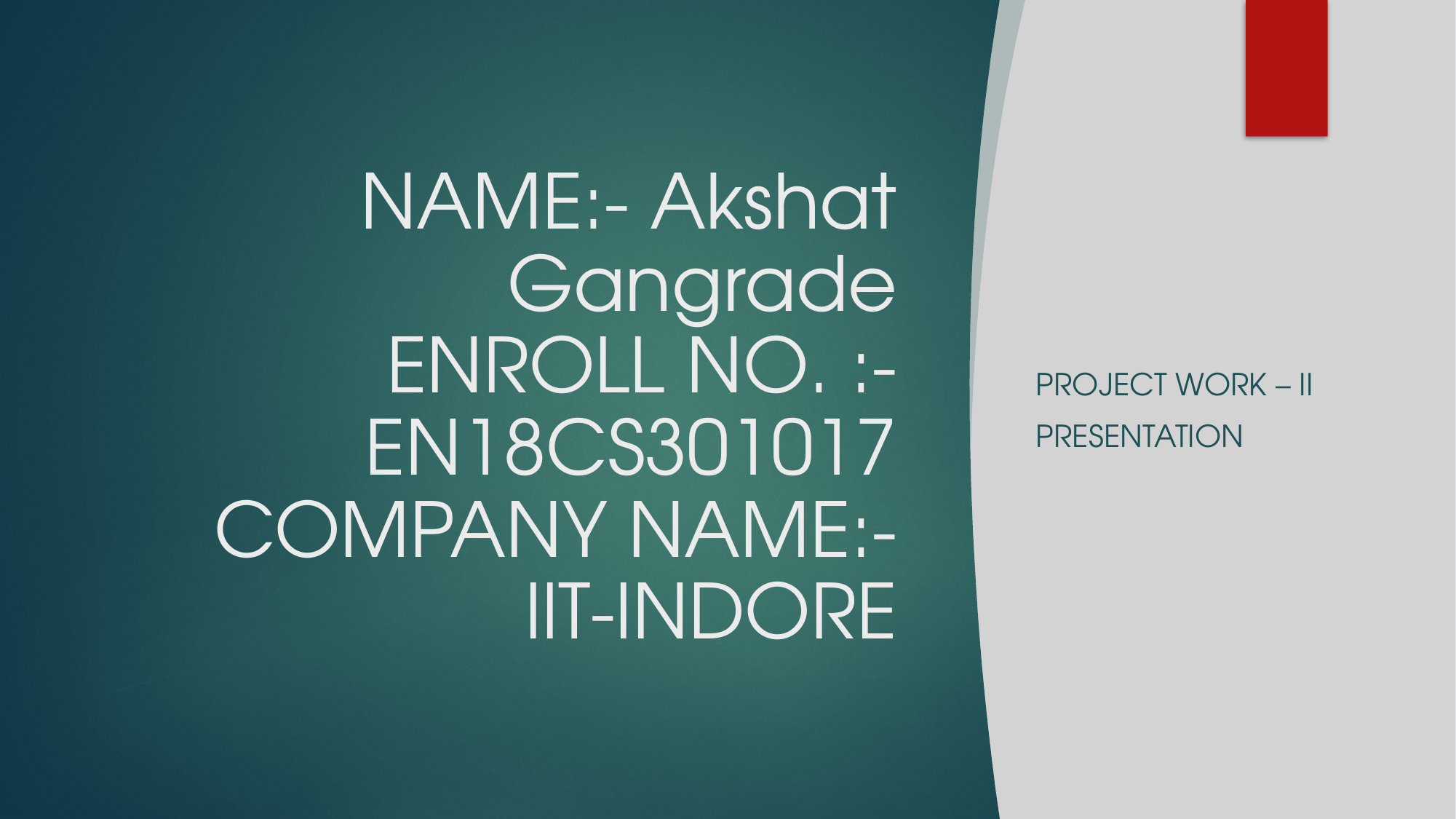

# NAME:- Akshat Gangrade ENROLL NO. :- EN18CS301017 COMPANY NAME:- IIT-INDORE
Project work – II
Presentation